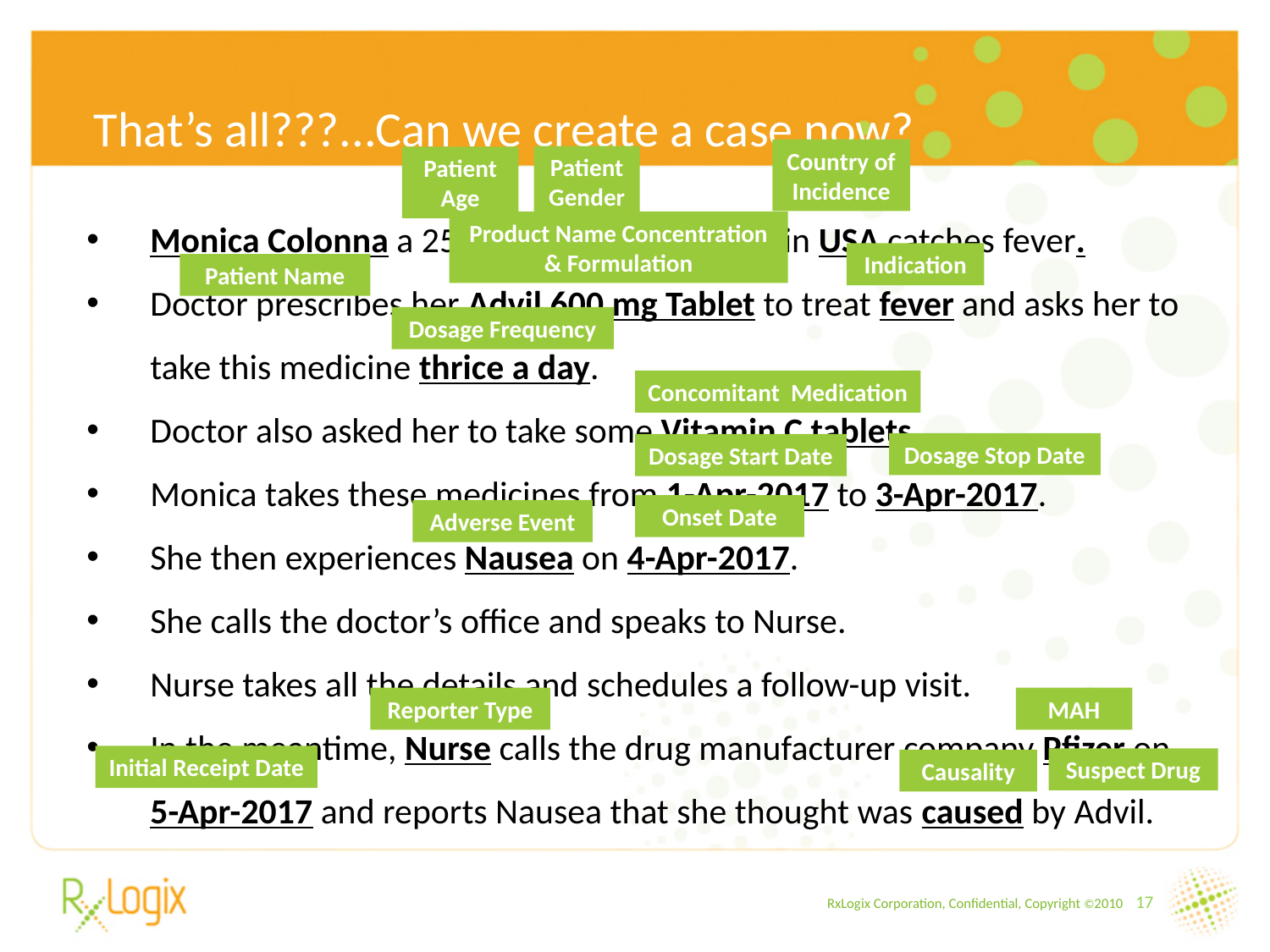

That’s all???...Can we create a case now?
Country of Incidence
Patient Gender
Patient Age
Monica Colonna a 25 year female who lives in USA catches fever.
Doctor prescribes her Advil 600 mg Tablet to treat fever and asks her to take this medicine thrice a day.
Doctor also asked her to take some Vitamin C tablets.
Monica takes these medicines from 1-Apr-2017 to 3-Apr-2017.
She then experiences Nausea on 4-Apr-2017.
She calls the doctor’s office and speaks to Nurse.
Nurse takes all the details and schedules a follow-up visit.
In the meantime, Nurse calls the drug manufacturer company Pfizer on 5-Apr-2017 and reports Nausea that she thought was caused by Advil.
Product Name Concentration & Formulation
Indication
Patient Name
Dosage Frequency
Concomitant  Medication
Dosage Stop Date
Dosage Start Date
Onset Date
Adverse Event
Reporter Type
MAH
Initial Receipt Date
Suspect Drug
Causality